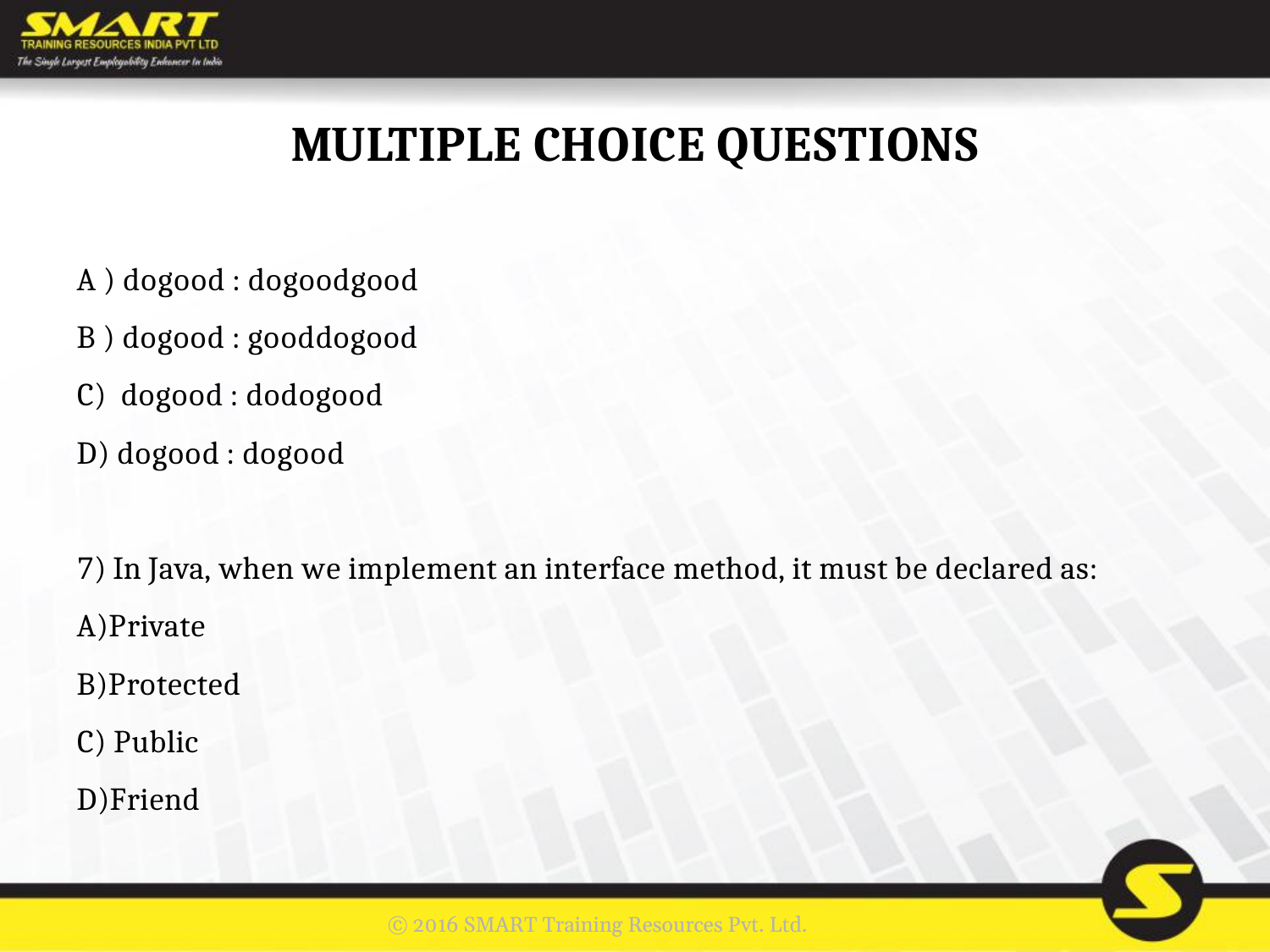

# MULTIPLE CHOICE QUESTIONS
A ) dogood : dogoodgood
B ) dogood : gooddogood
C)  dogood : dodogood
D) dogood : dogood

7) In Java, when we implement an interface method, it must be declared as:
A)Private
B)Protected
C) Public
D)Friend

© 2016 SMART Training Resources Pvt. Ltd.